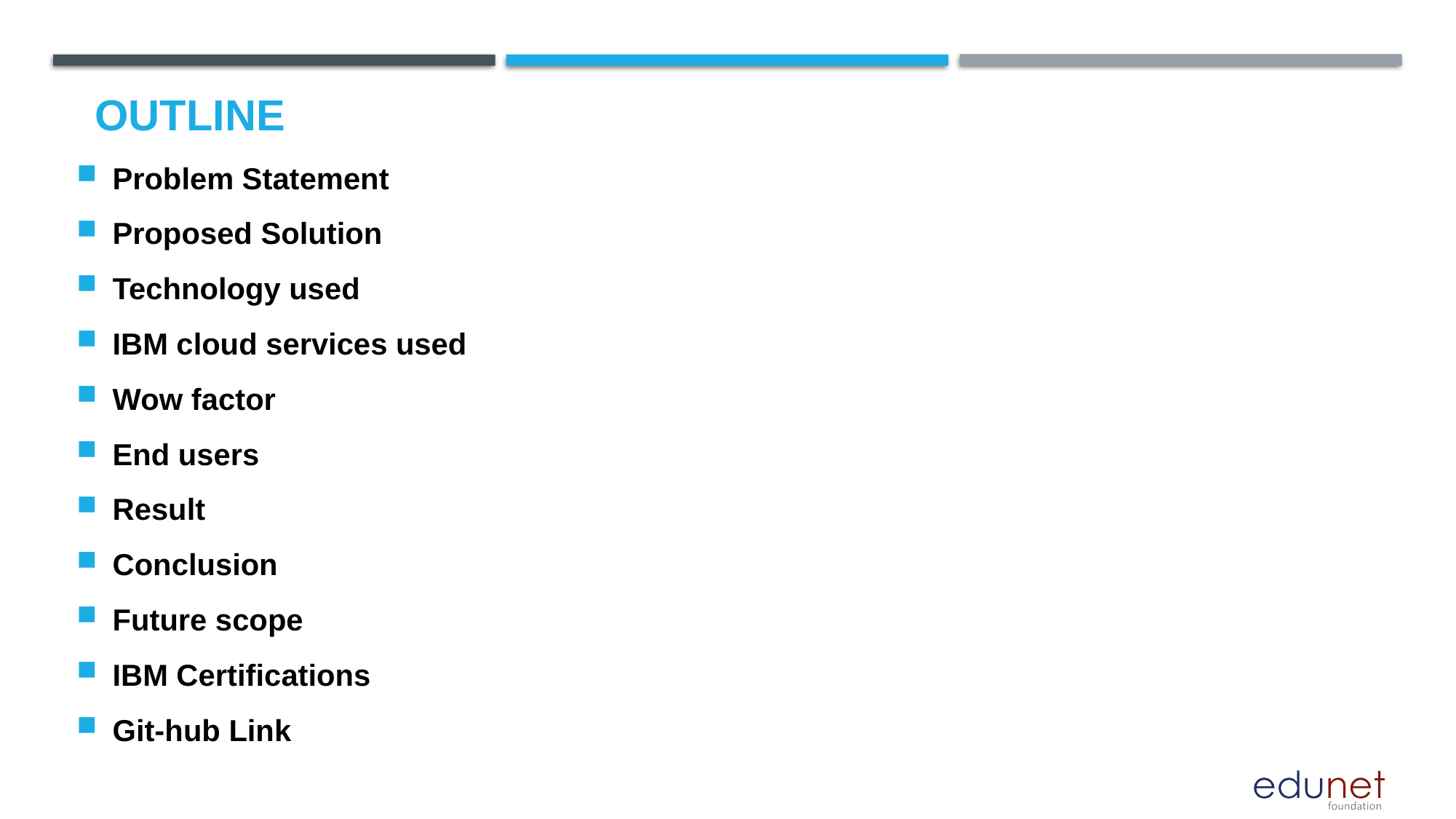

Outline

Problem Statement
Proposed Solution
Technology used
IBM cloud services used
Wow factor
End users
Result
Conclusion
Future scope
IBM Certifications
Git-hub Link